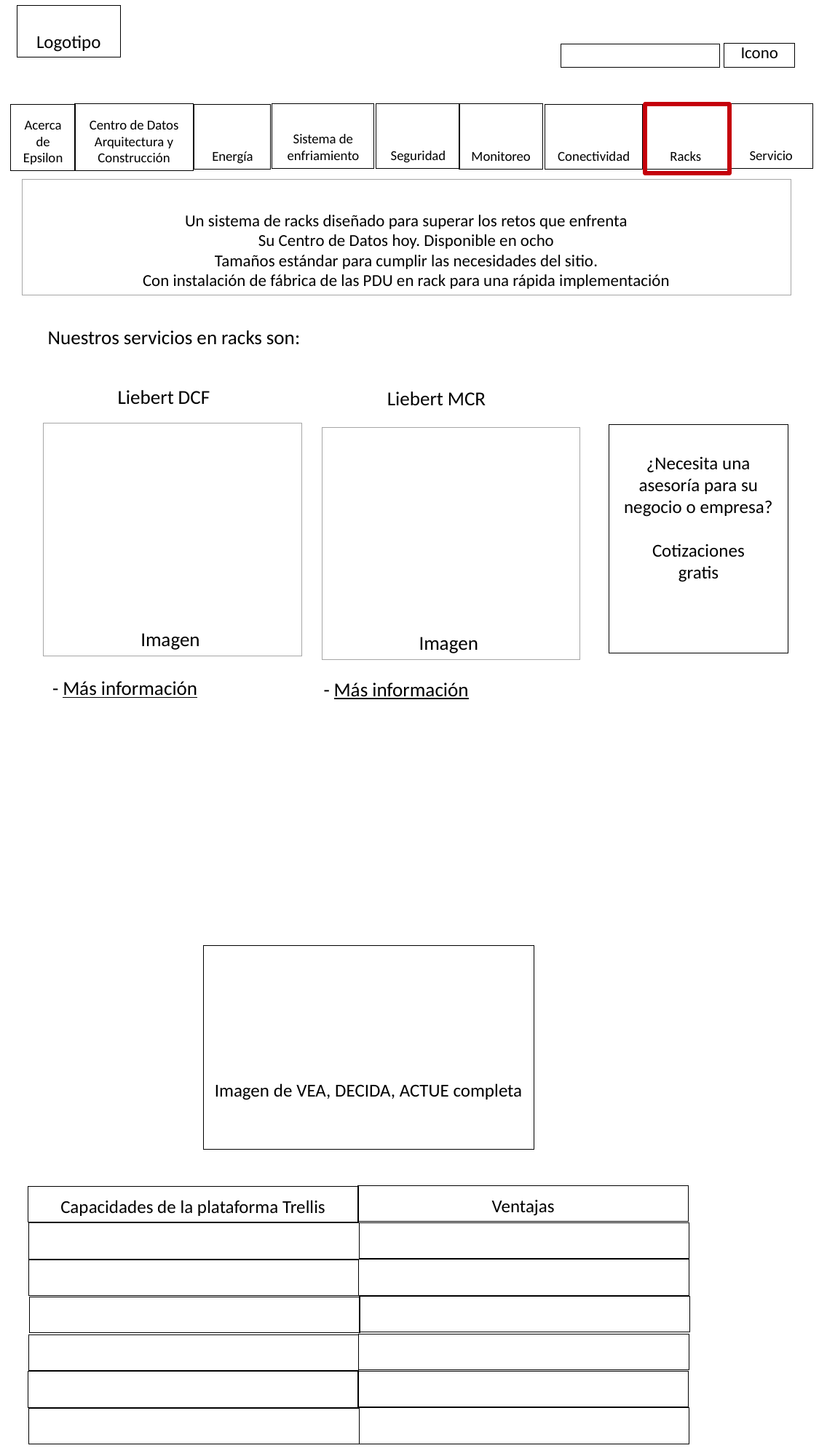

Logotipo
Icono

Servicio
Seguridad
Sistema de enfriamiento
Monitoreo
Centro de Datos Arquitectura y Construcción

Conectividad
Racks
Energía
Acerca de Epsilon
Un sistema de racks diseñado para superar los retos que enfrenta
Su Centro de Datos hoy. Disponible en ocho
Tamaños estándar para cumplir las necesidades del sitio.
Con instalación de fábrica de las PDU en rack para una rápida implementación
Nuestros servicios en racks son:
Liebert DCF
Liebert MCR
Imagen
¿Necesita una asesoría para su negocio o empresa?
Cotizaciones
gratis

Imagen
- Más información
- Más información
Imagen de VEA, DECIDA, ACTUE completa

Ventajas
Capacidades de la plataforma Trellis